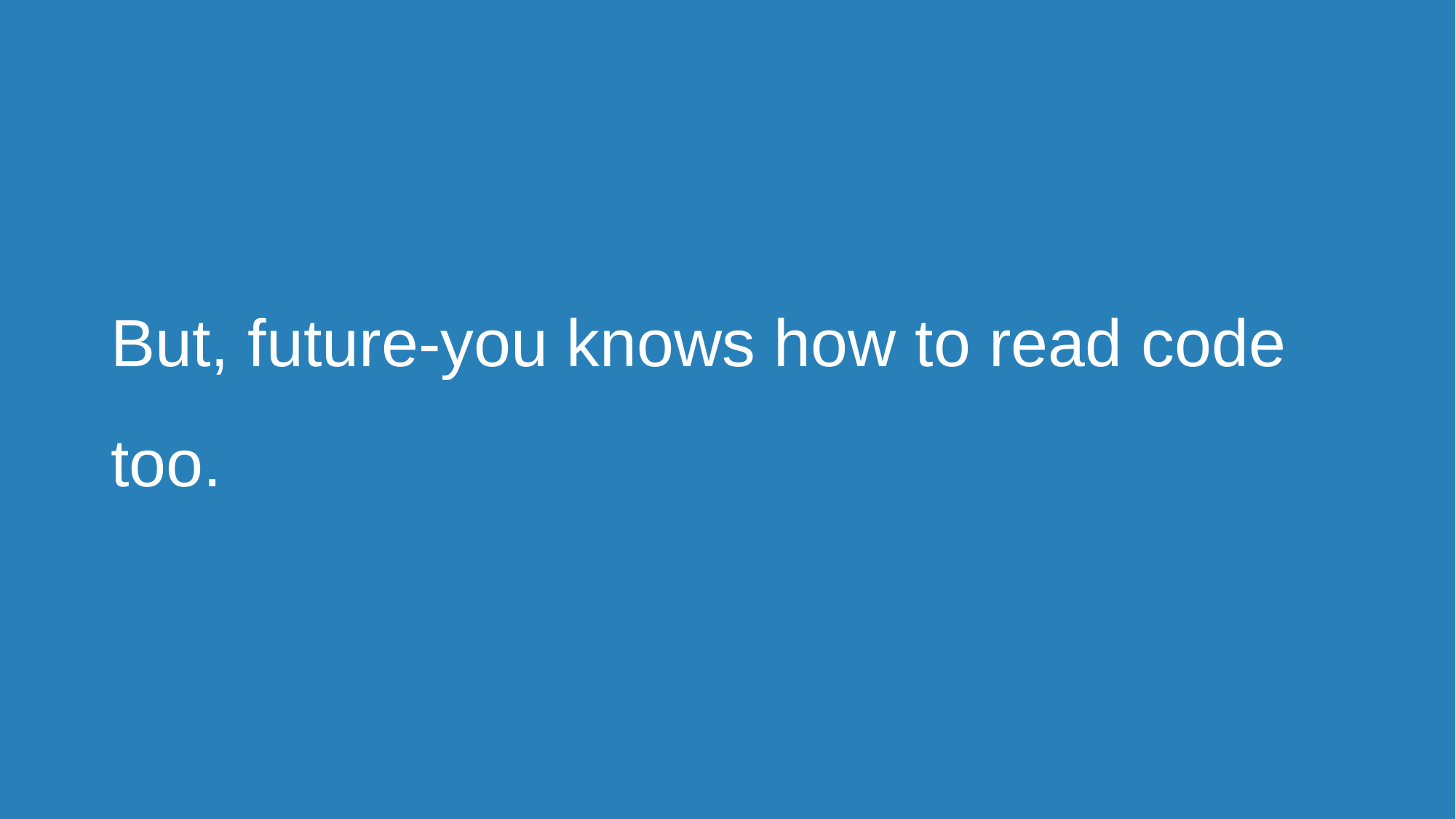

# But, future-you knows how to read code too.